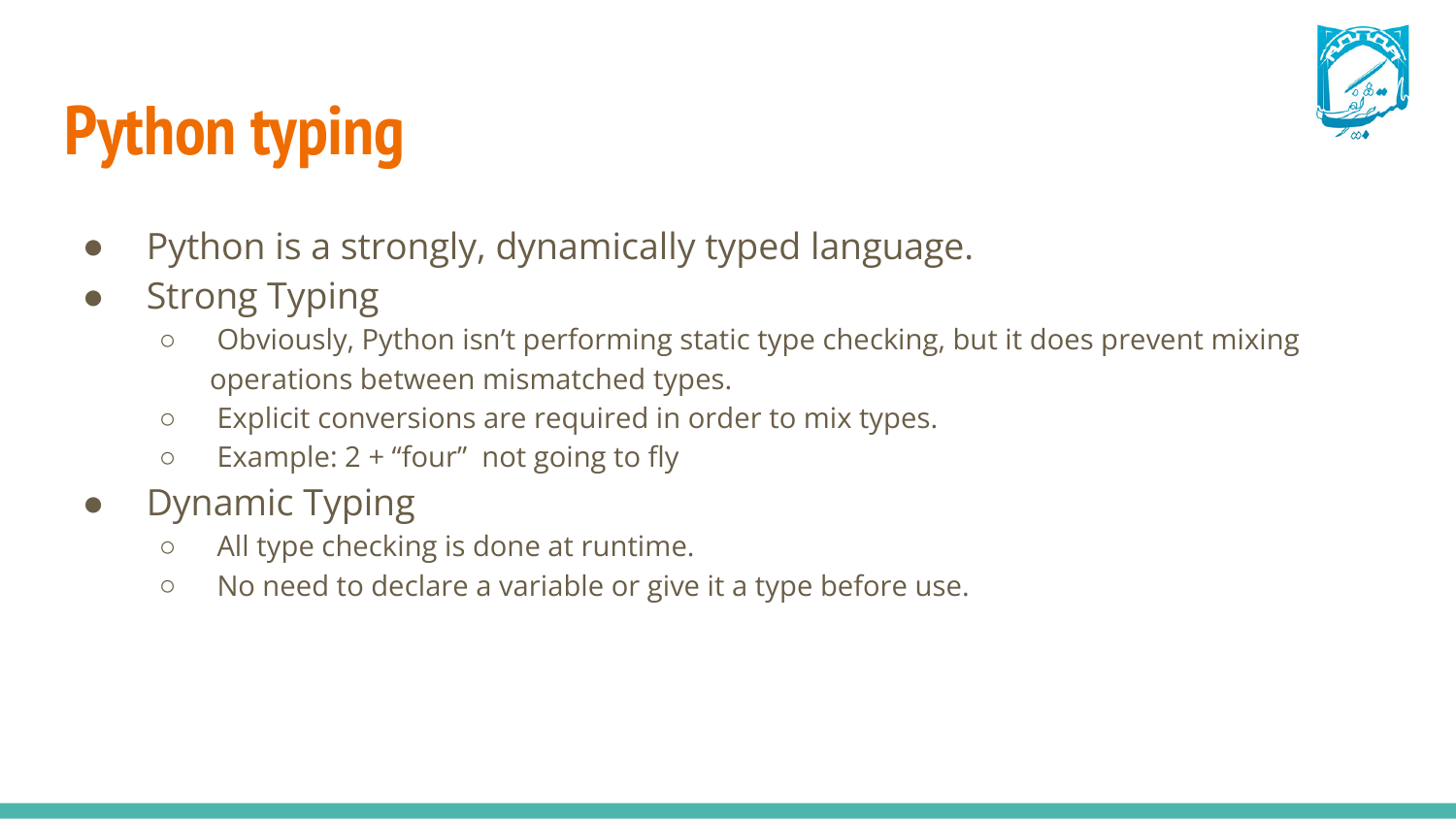

# Python typing
 Python is a strongly, dynamically typed language.
 Strong Typing
 Obviously, Python isn’t performing static type checking, but it does prevent mixing operations between mismatched types.
 Explicit conversions are required in order to mix types.
 Example: 2 + “four”  not going to fly
 Dynamic Typing
 All type checking is done at runtime.
 No need to declare a variable or give it a type before use.